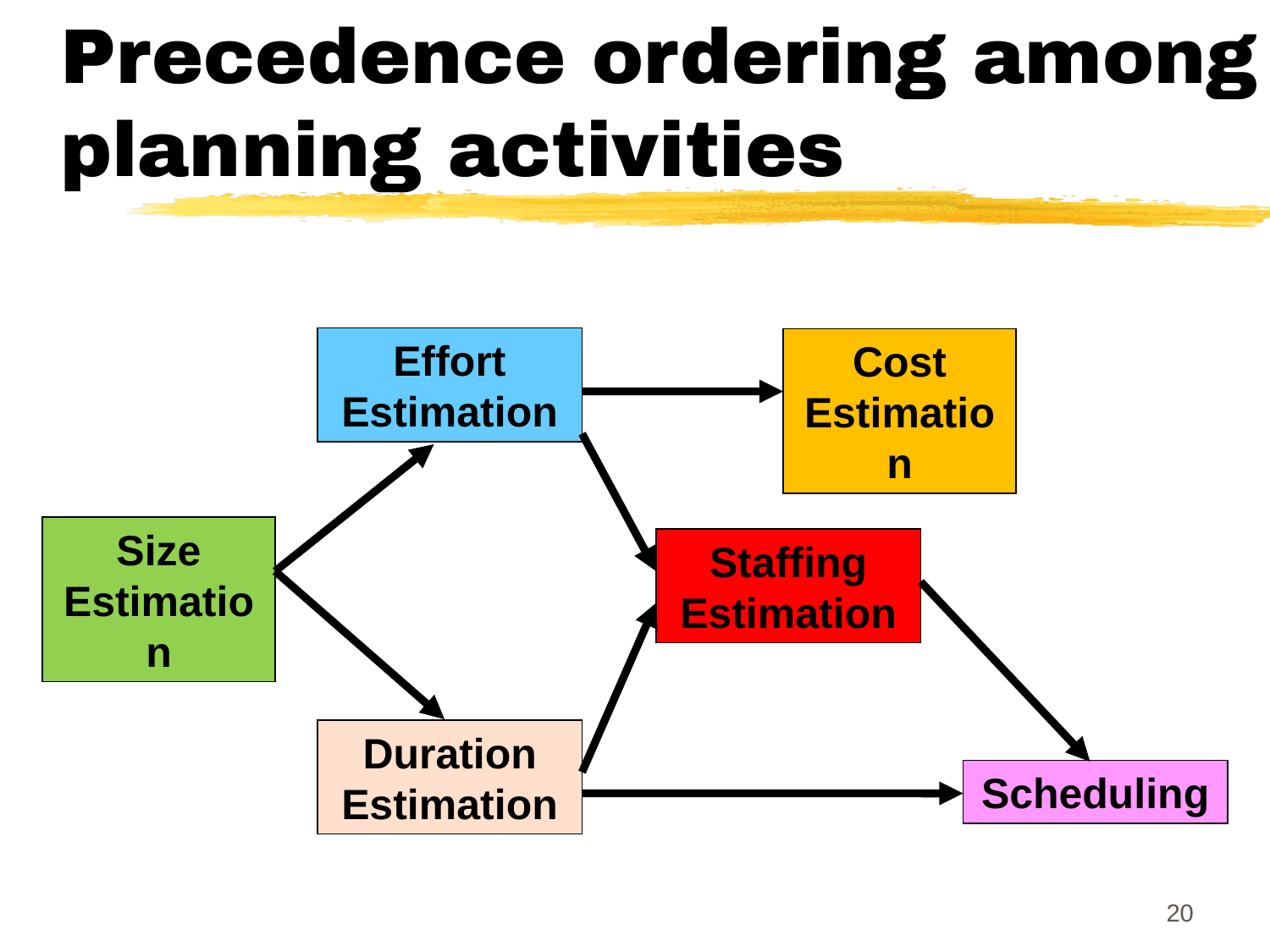

Precedence ordering among
planning activities
Effort Estimation
Cost Estimation

Size Estimation
Staffing Estimation

Duration Estimation
Scheduling

20